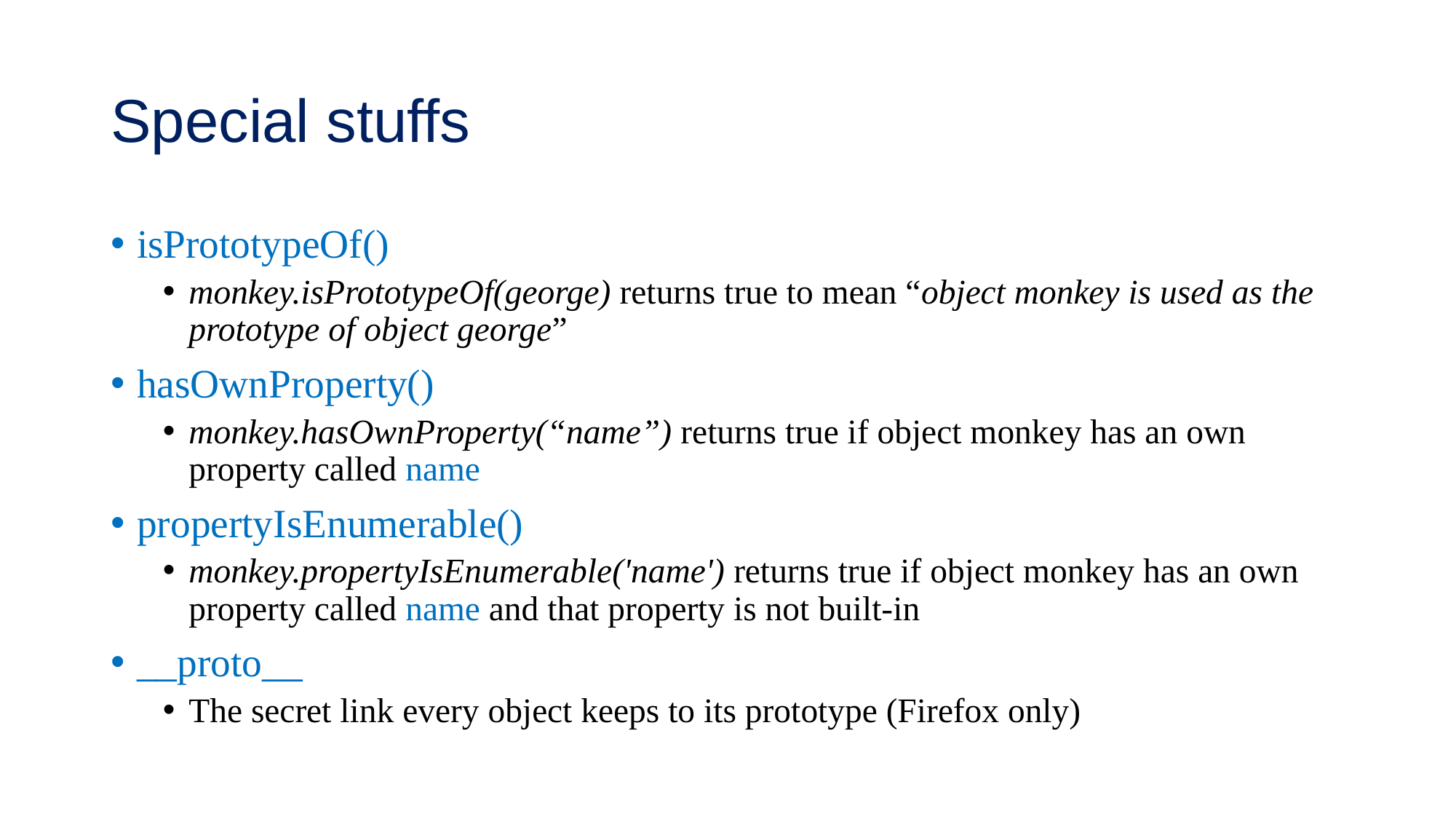

# Special stuffs
isPrototypeOf()
monkey.isPrototypeOf(george) returns true to mean “object monkey is used as the prototype of object george”
hasOwnProperty()
monkey.hasOwnProperty(“name”) returns true if object monkey has an own property called name
propertyIsEnumerable()
monkey.propertyIsEnumerable('name') returns true if object monkey has an own property called name and that property is not built-in
__proto__
The secret link every object keeps to its prototype (Firefox only)